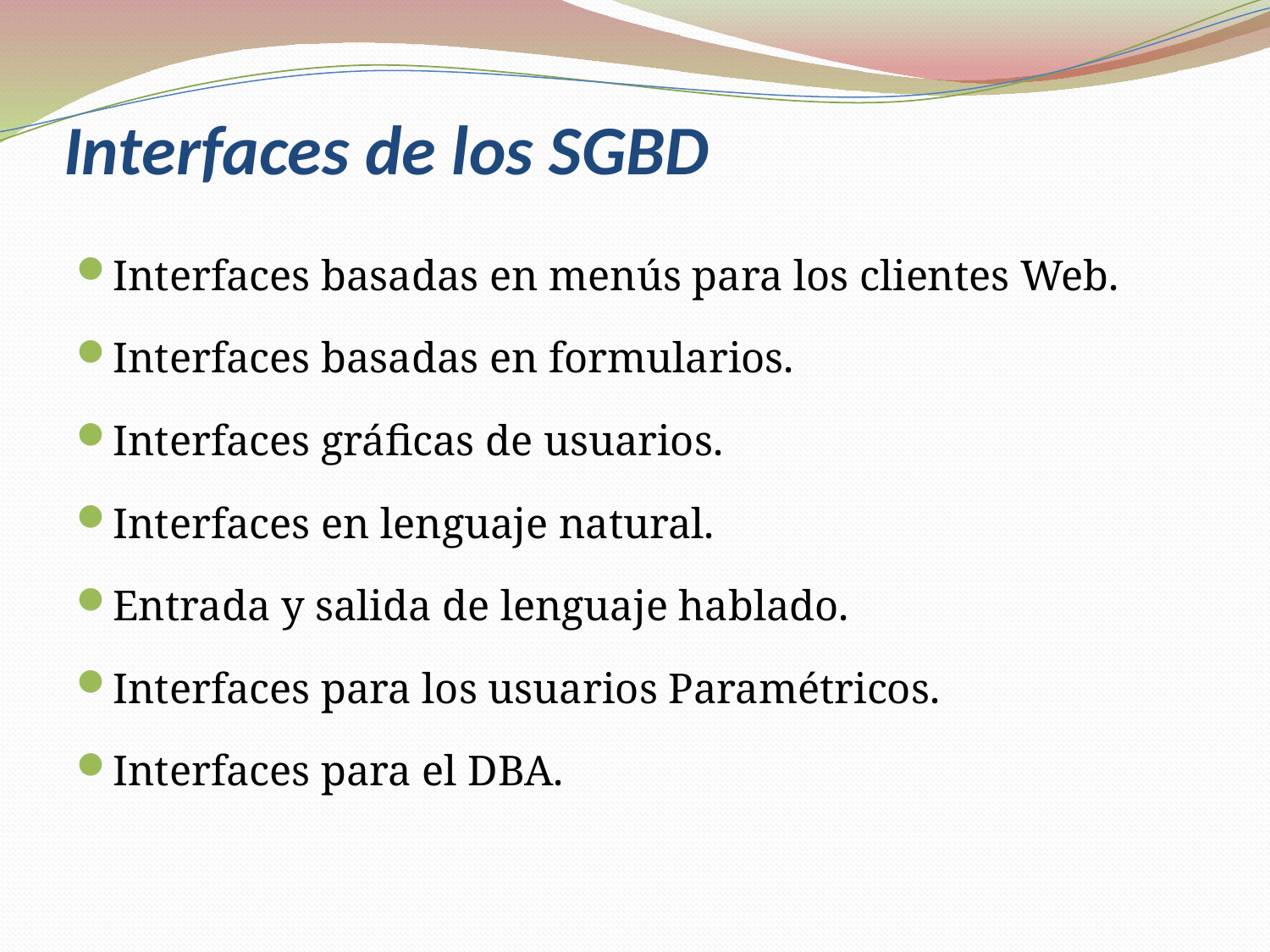

# Interfaces de los SGBD
Interfaces basadas en menús para los clientes Web.
Interfaces basadas en formularios.
Interfaces gráficas de usuarios.
Interfaces en lenguaje natural.
Entrada y salida de lenguaje hablado.
Interfaces para los usuarios Paramétricos.
Interfaces para el DBA.